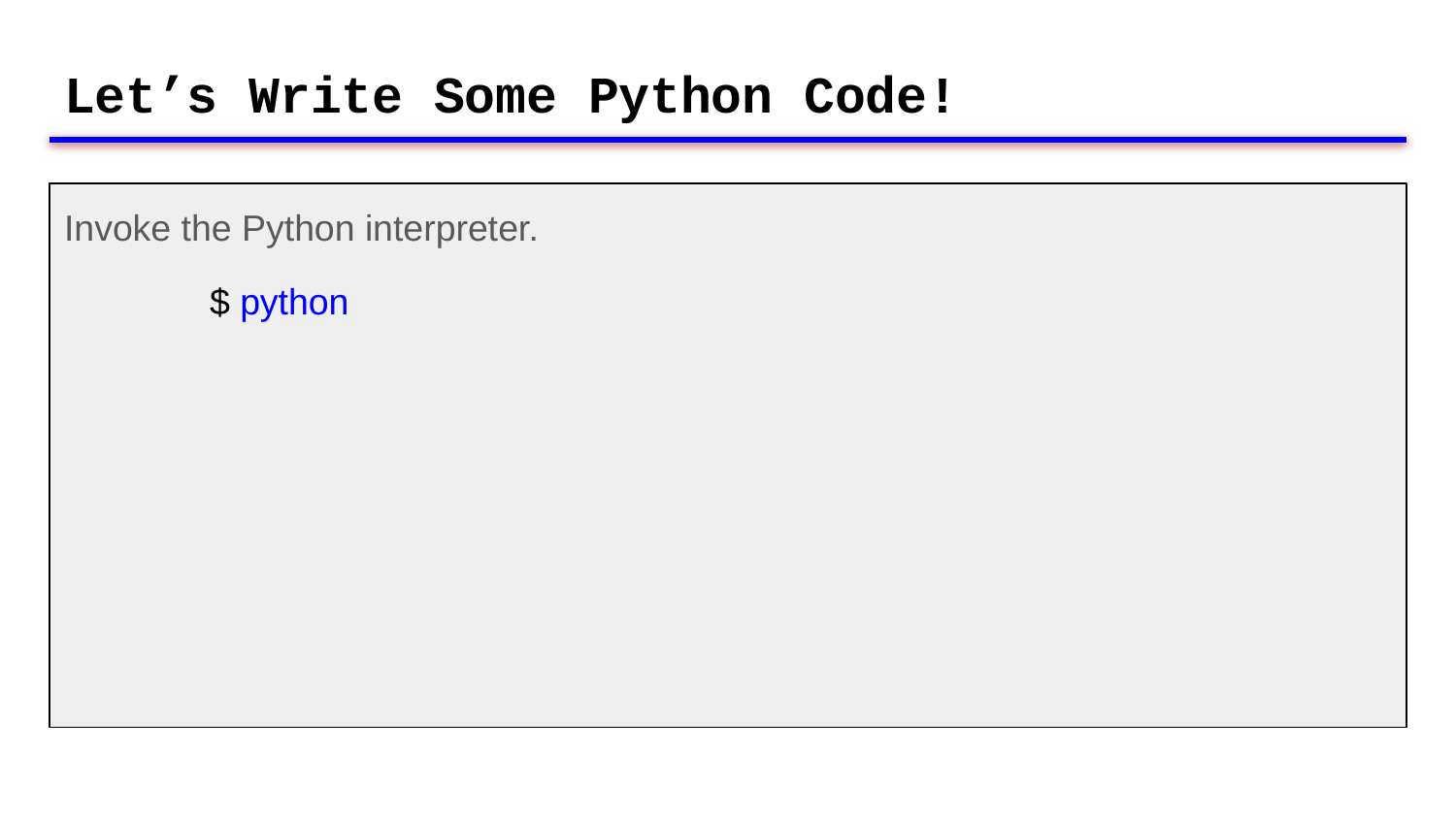

# Let’s Write Some Python Code!
Invoke the Python interpreter.
	$ python